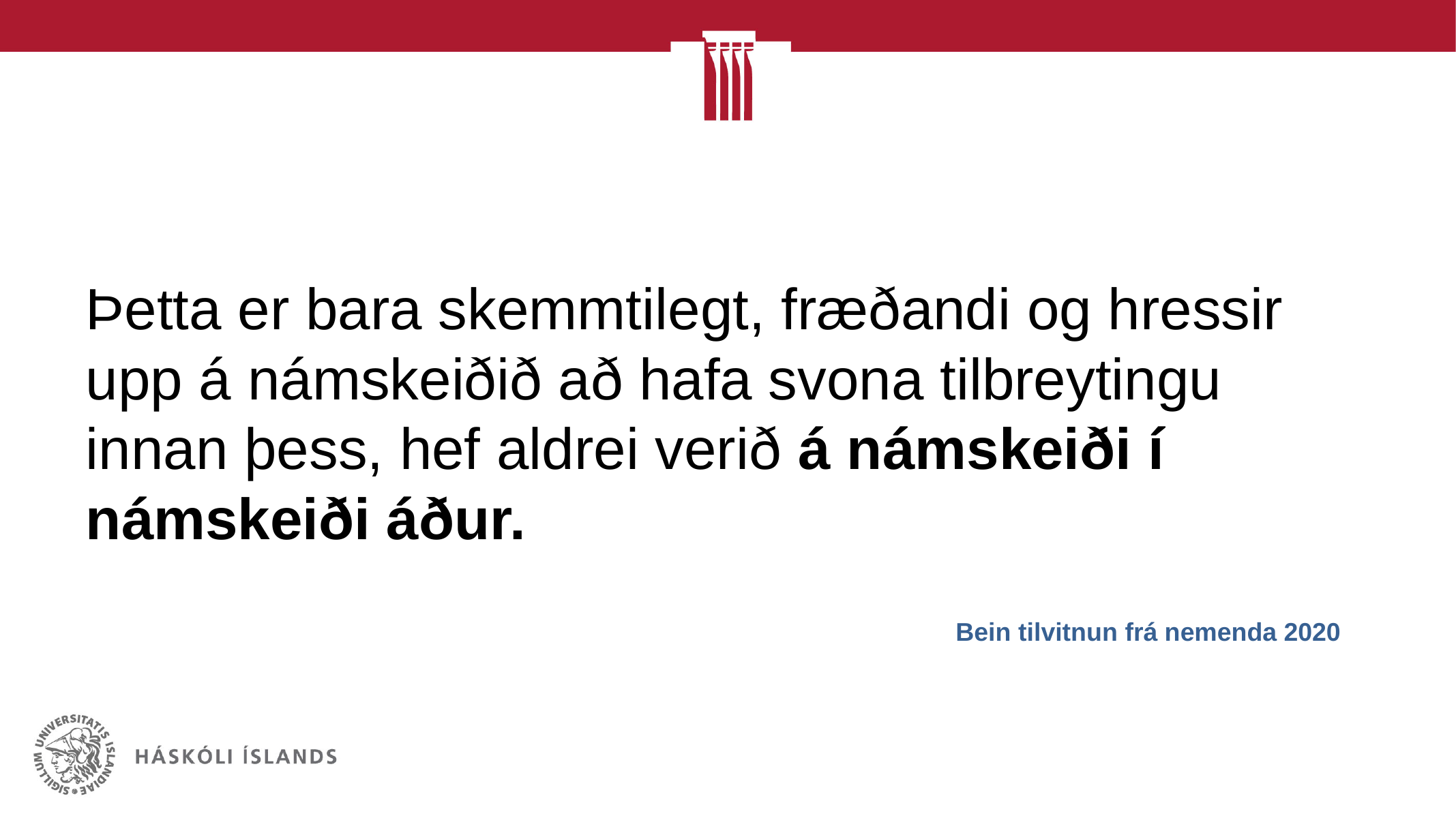

Þetta er bara skemmtilegt, fræðandi og hressir upp á námskeiðið að hafa svona tilbreytingu innan þess, hef aldrei verið á námskeiði í námskeiði áður.
Bein tilvitnun frá nemenda 2020